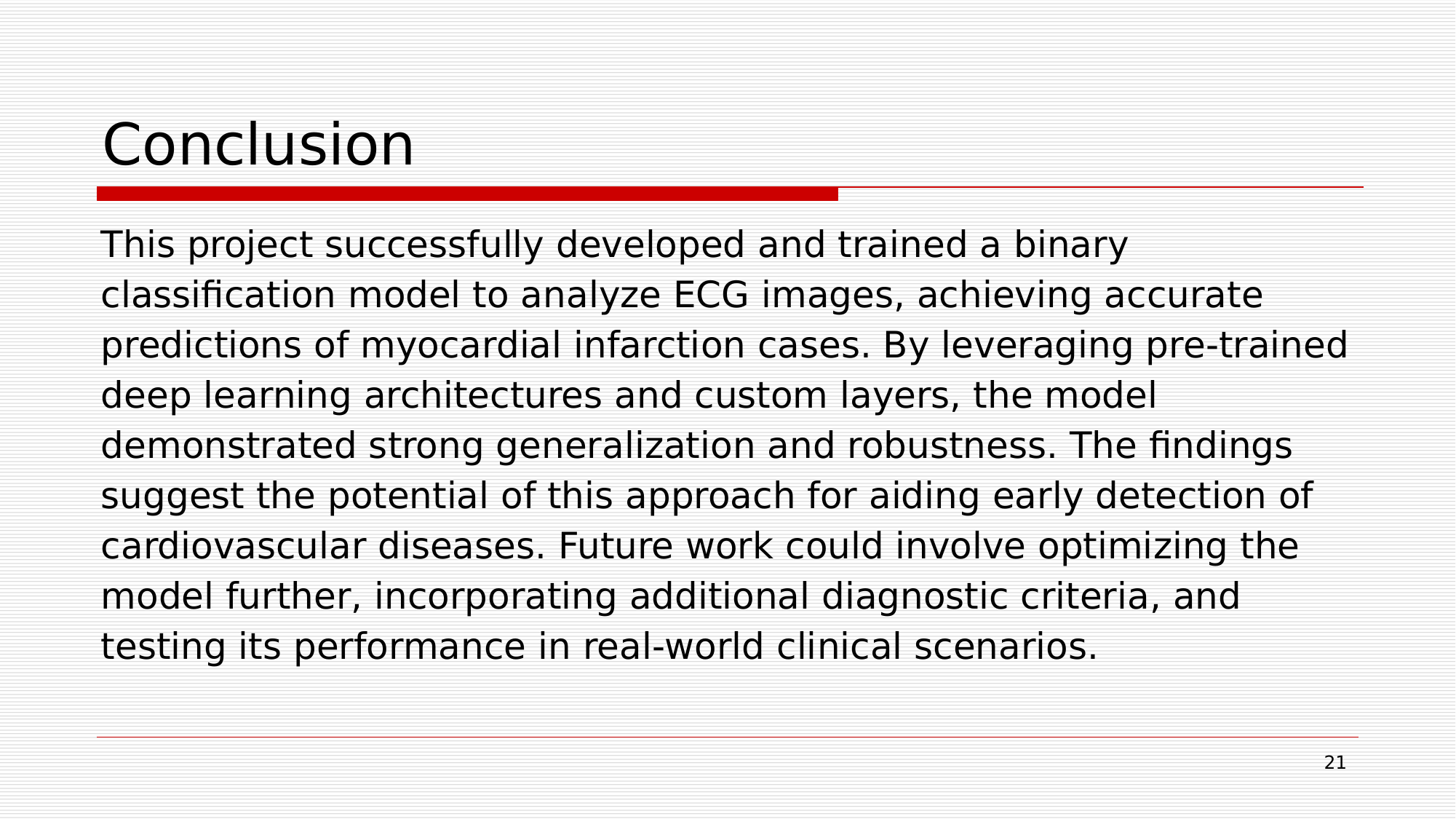

# Conclusion
This project successfully developed and trained a binary classification model to analyze ECG images, achieving accurate predictions of myocardial infarction cases. By leveraging pre-trained deep learning architectures and custom layers, the model demonstrated strong generalization and robustness. The findings suggest the potential of this approach for aiding early detection of cardiovascular diseases. Future work could involve optimizing the model further, incorporating additional diagnostic criteria, and testing its performance in real-world clinical scenarios.

21